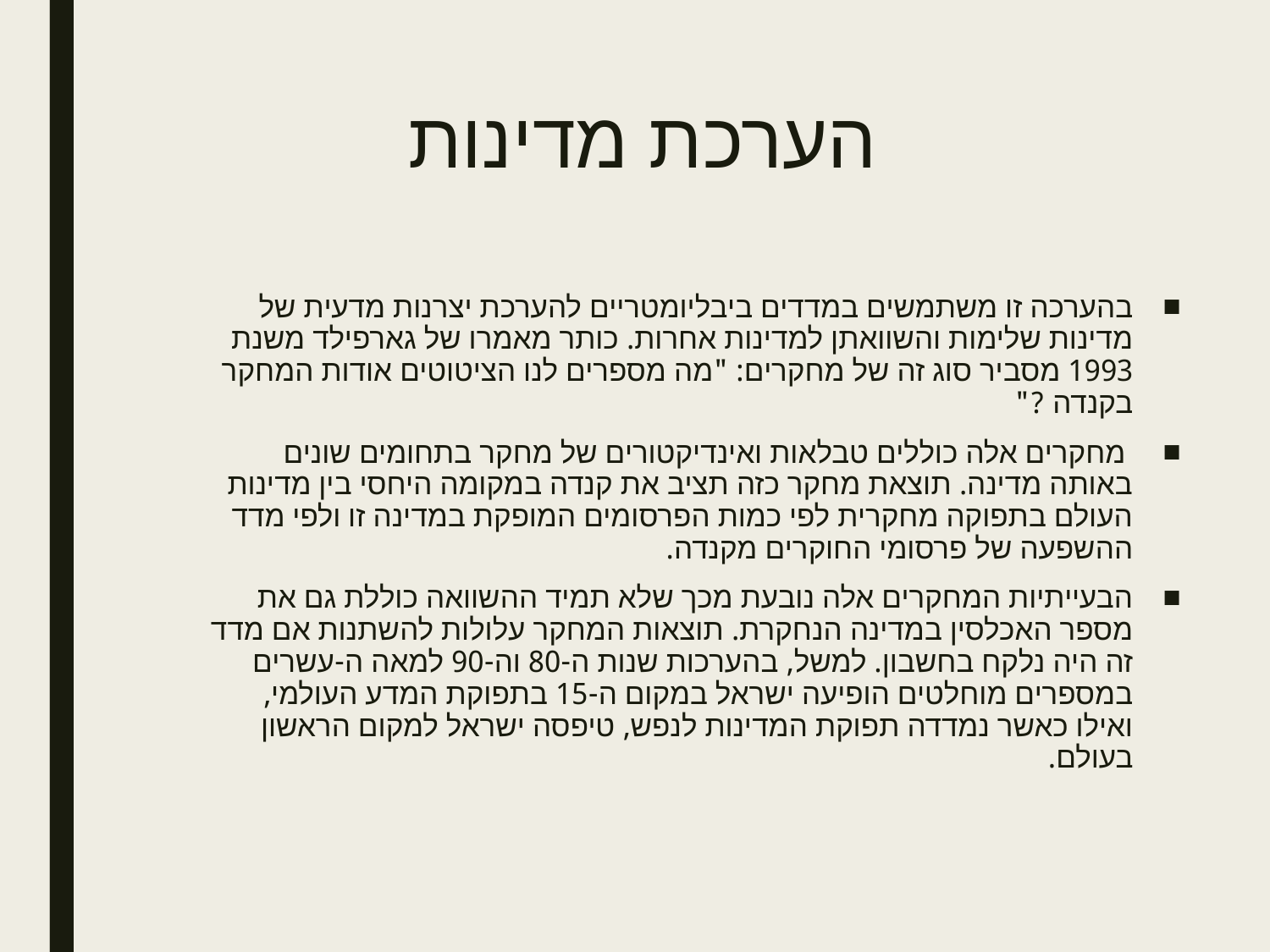

# הערכת מדינות
בהערכה זו משתמשים במדדים ביבליומטריים להערכת יצרנות מדעית של מדינות שלימות והשוואתן למדינות אחרות. כותר מאמרו של גארפילד משנת 1993 מסביר סוג זה של מחקרים: "מה מספרים לנו הציטוטים אודות המחקר בקנדה ?"
 מחקרים אלה כוללים טבלאות ואינדיקטורים של מחקר בתחומים שונים באותה מדינה. תוצאת מחקר כזה תציב את קנדה במקומה היחסי בין מדינות העולם בתפוקה מחקרית לפי כמות הפרסומים המופקת במדינה זו ולפי מדד ההשפעה של פרסומי החוקרים מקנדה.
הבעייתיות המחקרים אלה נובעת מכך שלא תמיד ההשוואה כוללת גם את מספר האכלסין במדינה הנחקרת. תוצאות המחקר עלולות להשתנות אם מדד זה היה נלקח בחשבון. למשל, בהערכות שנות ה-80 וה-90 למאה ה-עשרים במספרים מוחלטים הופיעה ישראל במקום ה-15 בתפוקת המדע העולמי, ואילו כאשר נמדדה תפוקת המדינות לנפש, טיפסה ישראל למקום הראשון בעולם.